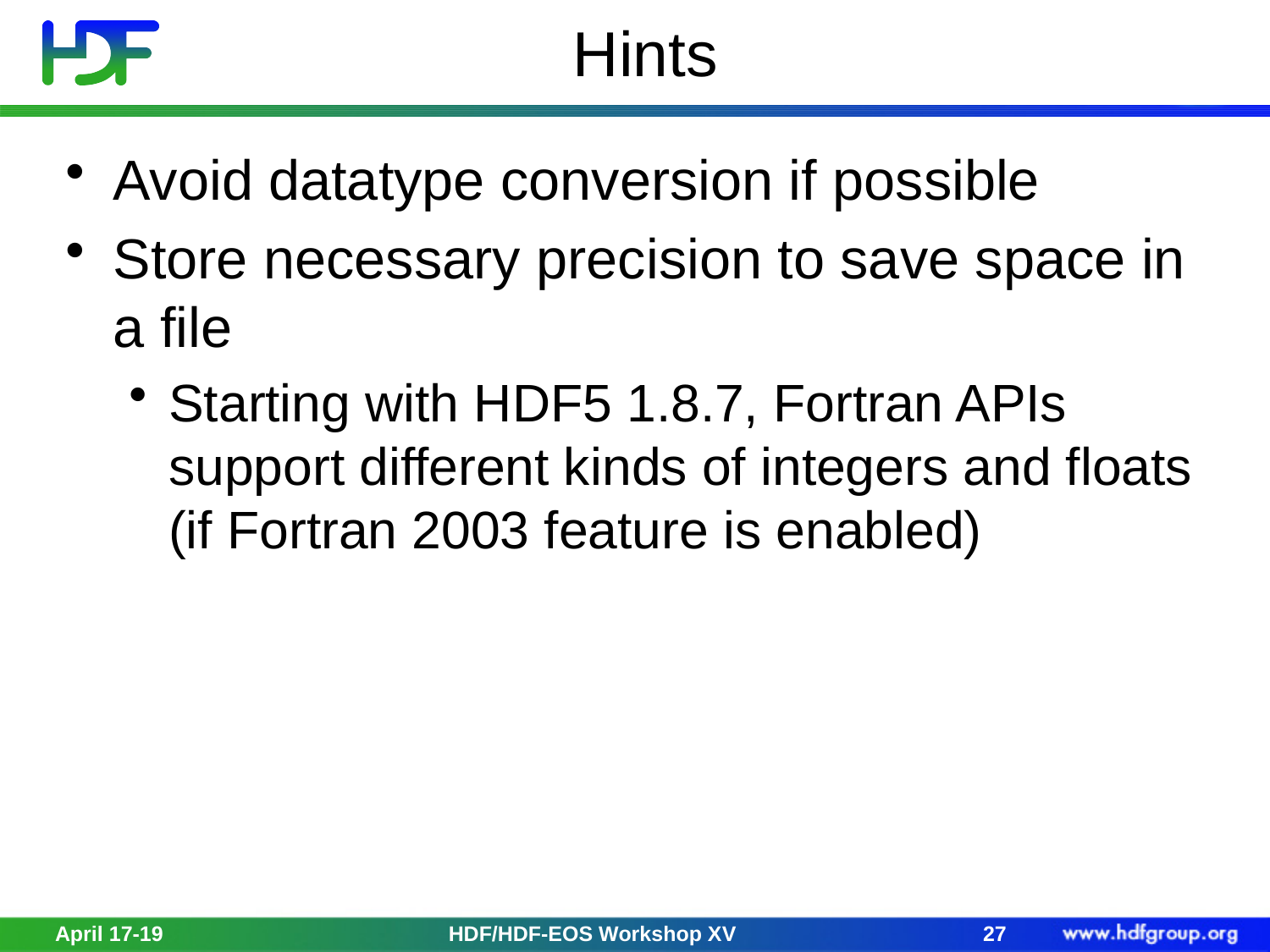

# Hints
Avoid datatype conversion if possible
Store necessary precision to save space in a file
Starting with HDF5 1.8.7, Fortran APIs support different kinds of integers and floats (if Fortran 2003 feature is enabled)

April 17-19
HDF/HDF-EOS Workshop XV
27